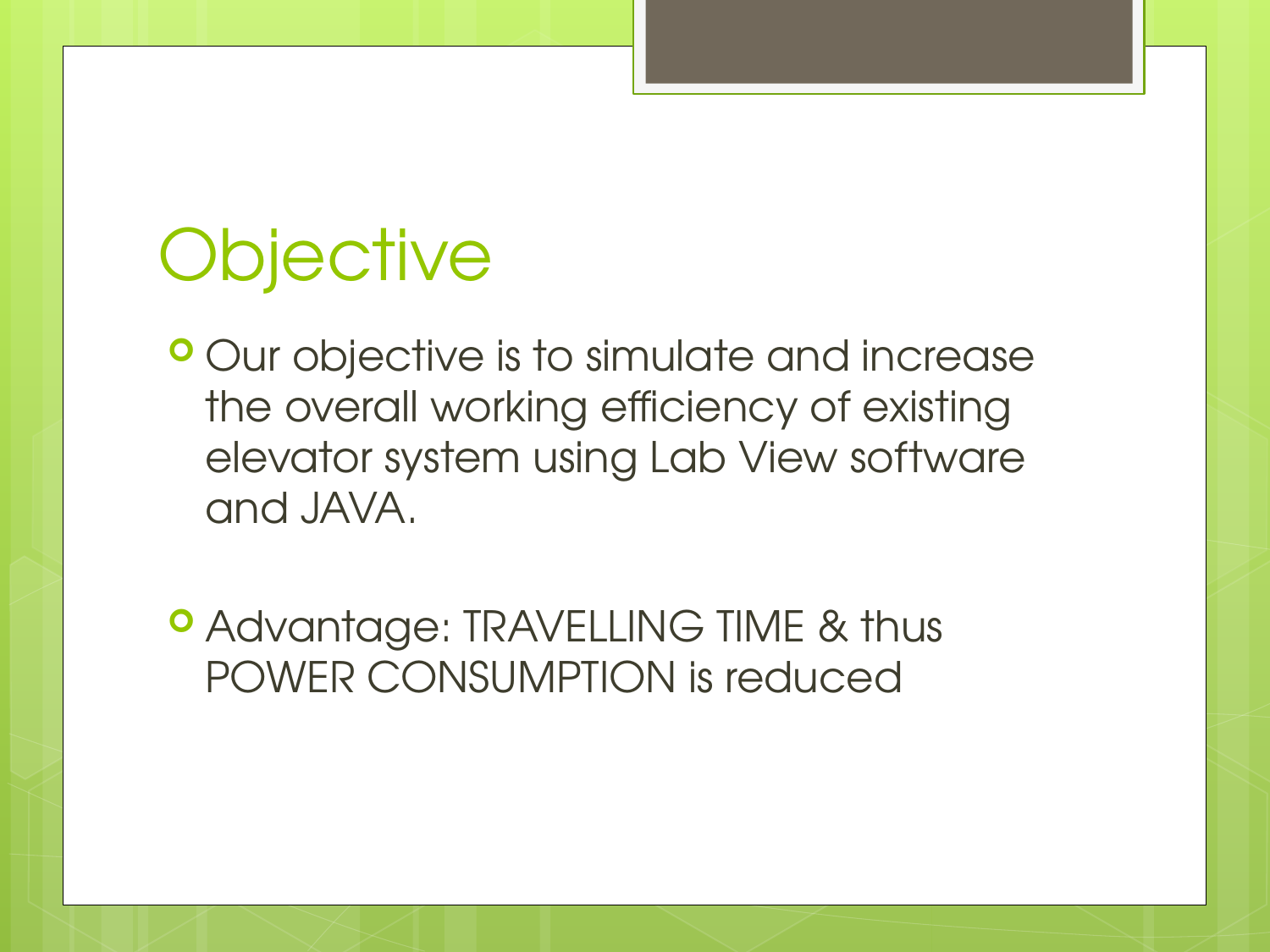

# Objective
Our objective is to simulate and increase the overall working efficiency of existing elevator system using Lab View software and JAVA.

Advantage: TRAVELLING TIME & thus POWER CONSUMPTION is reduced